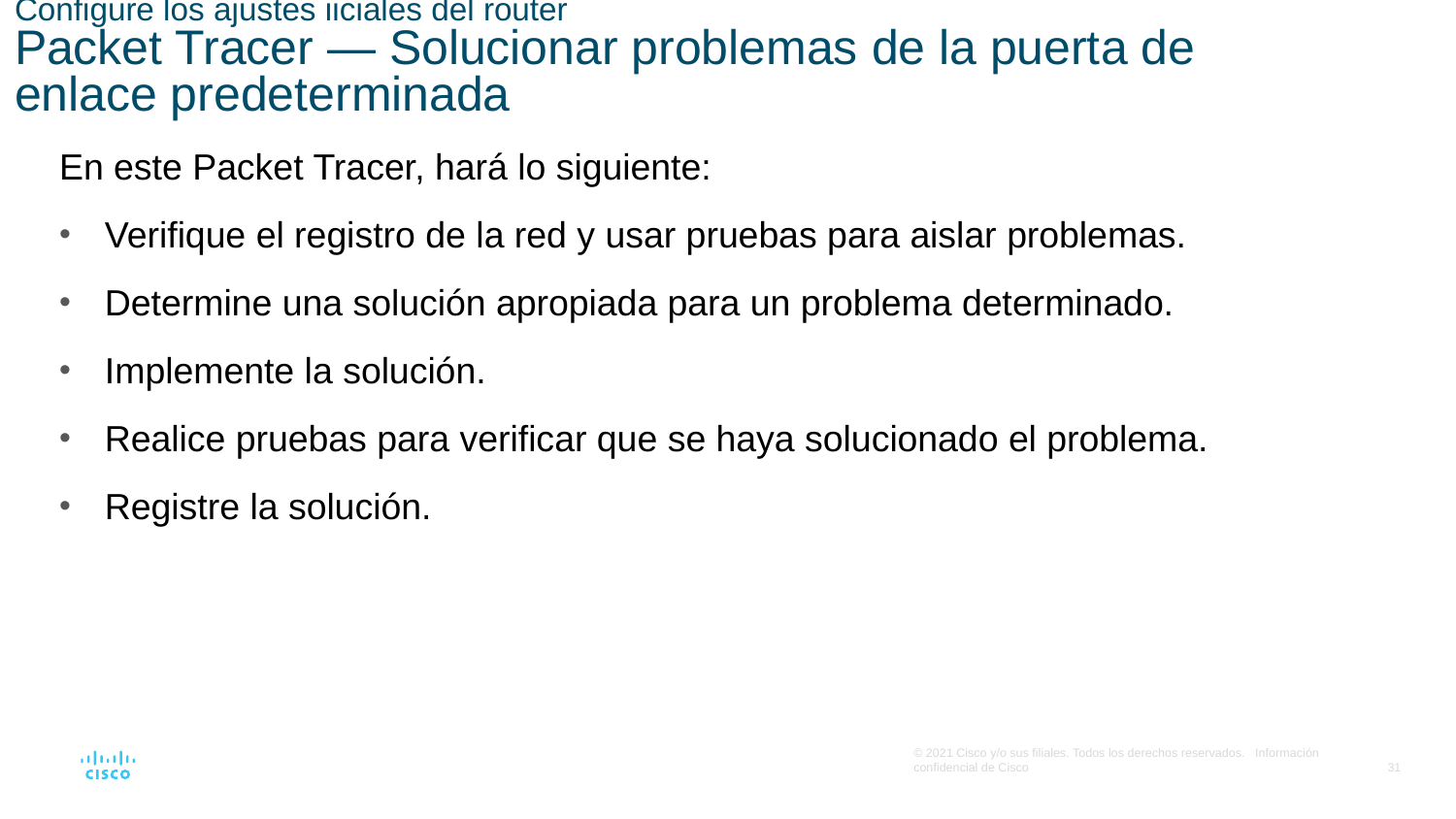

# Configure los ajustes iiciales del router Packet Tracer — Solucionar problemas de la puerta de enlace predeterminada
En este Packet Tracer, hará lo siguiente:
Verifique el registro de la red y usar pruebas para aislar problemas.
Determine una solución apropiada para un problema determinado.
Implemente la solución.
Realice pruebas para verificar que se haya solucionado el problema.
Registre la solución.